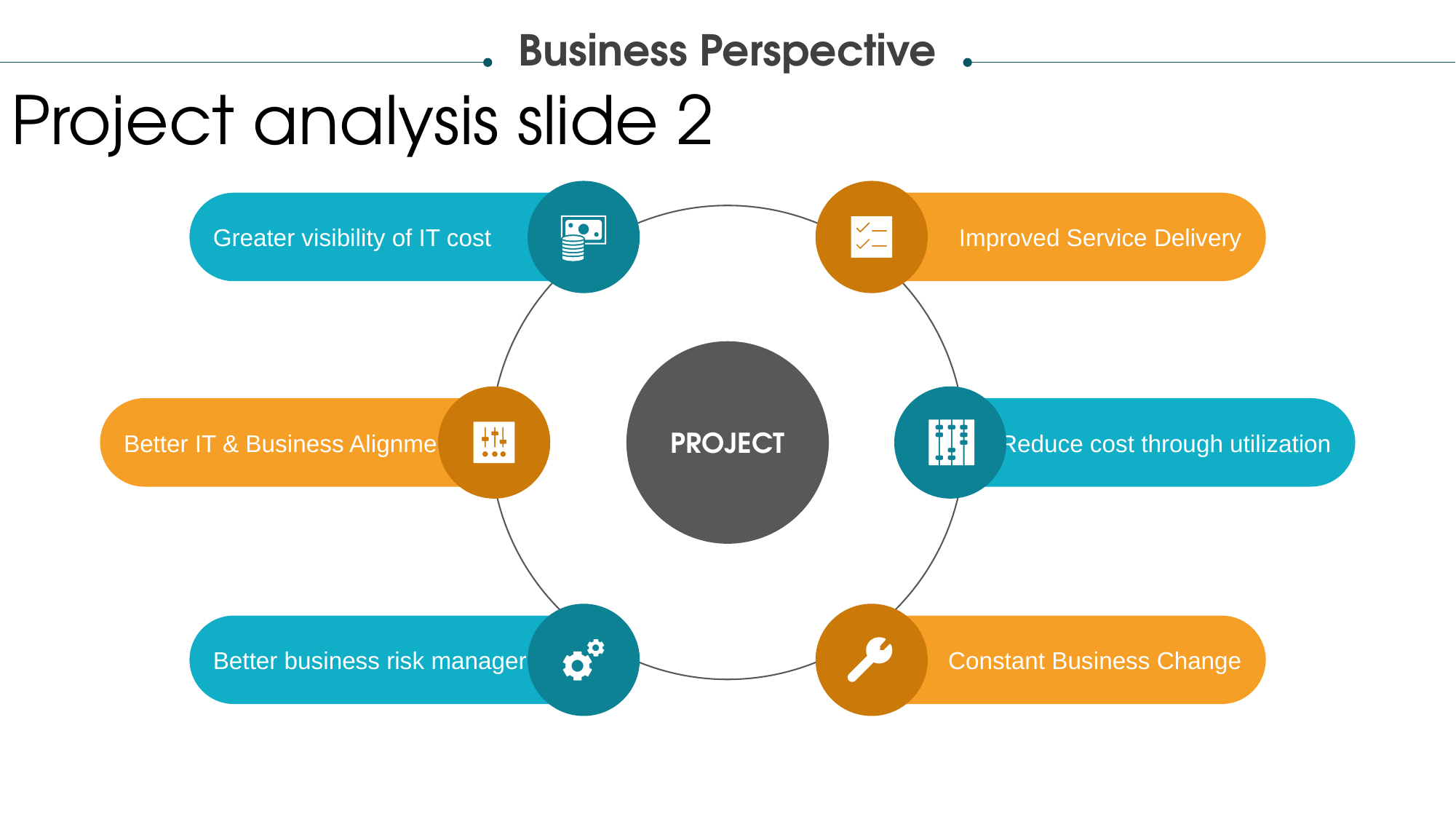

Business Perspective
Project analysis slide 2

Greater visibility of IT cost
Improved Service Delivery

PROJECT

Better IT & Business Alignment
Reduce cost through utilization

Better business risk manager
Constant Business Change